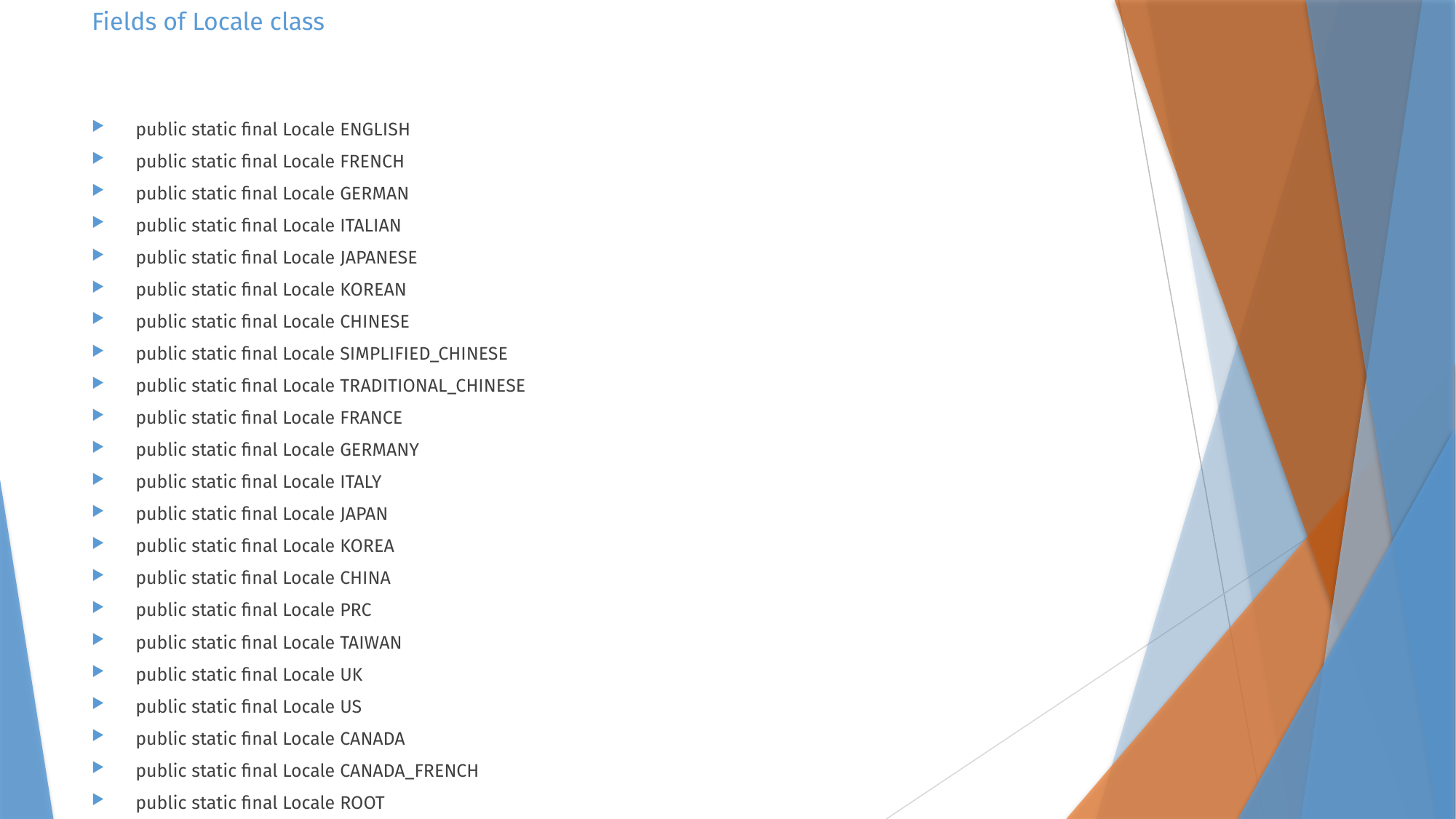

# Fields of Locale class

public static final Locale ENGLISH
public static final Locale FRENCH
public static final Locale GERMAN
public static final Locale ITALIAN
public static final Locale JAPANESE
public static final Locale KOREAN
public static final Locale CHINESE
public static final Locale SIMPLIFIED_CHINESE
public static final Locale TRADITIONAL_CHINESE
public static final Locale FRANCE
public static final Locale GERMANY
public static final Locale ITALY
public static final Locale JAPAN
public static final Locale KOREA
public static final Locale CHINA
public static final Locale PRC
public static final Locale TAIWAN
public static final Locale UK
public static final Locale US
public static final Locale CANADA
public static final Locale CANADA_FRENCH
public static final Locale ROOT